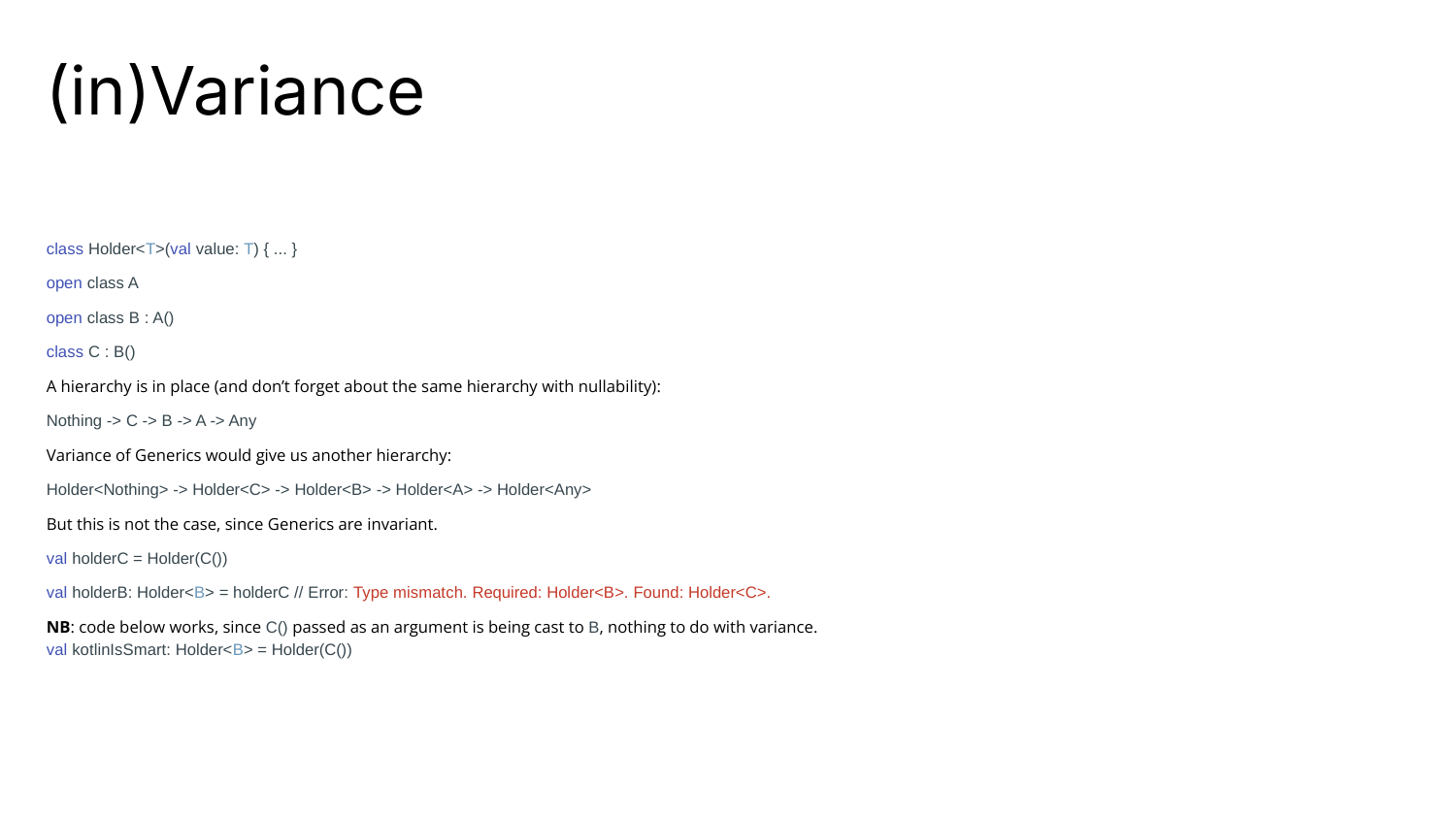

# (in)Variance
class Holder<T>(val value: T) { ... }
open class A
open class B : A()
class C : B()
A hierarchy is in place (and don’t forget about the same hierarchy with nullability):
Nothing -> C -> B -> A -> Any
Variance of Generics would give us another hierarchy:
Holder<Nothing> -> Holder<C> -> Holder<B> -> Holder<A> -> Holder<Any>
But this is not the case, since Generics are invariant.
val holderC = Holder(C())
val holderB: Holder<B> = holderC // Error: Type mismatch. Required: Holder<B>. Found: Holder<C>.
NB: code below works, since C() passed as an argument is being cast to B, nothing to do with variance.
val kotlinIsSmart: Holder<B> = Holder(C())